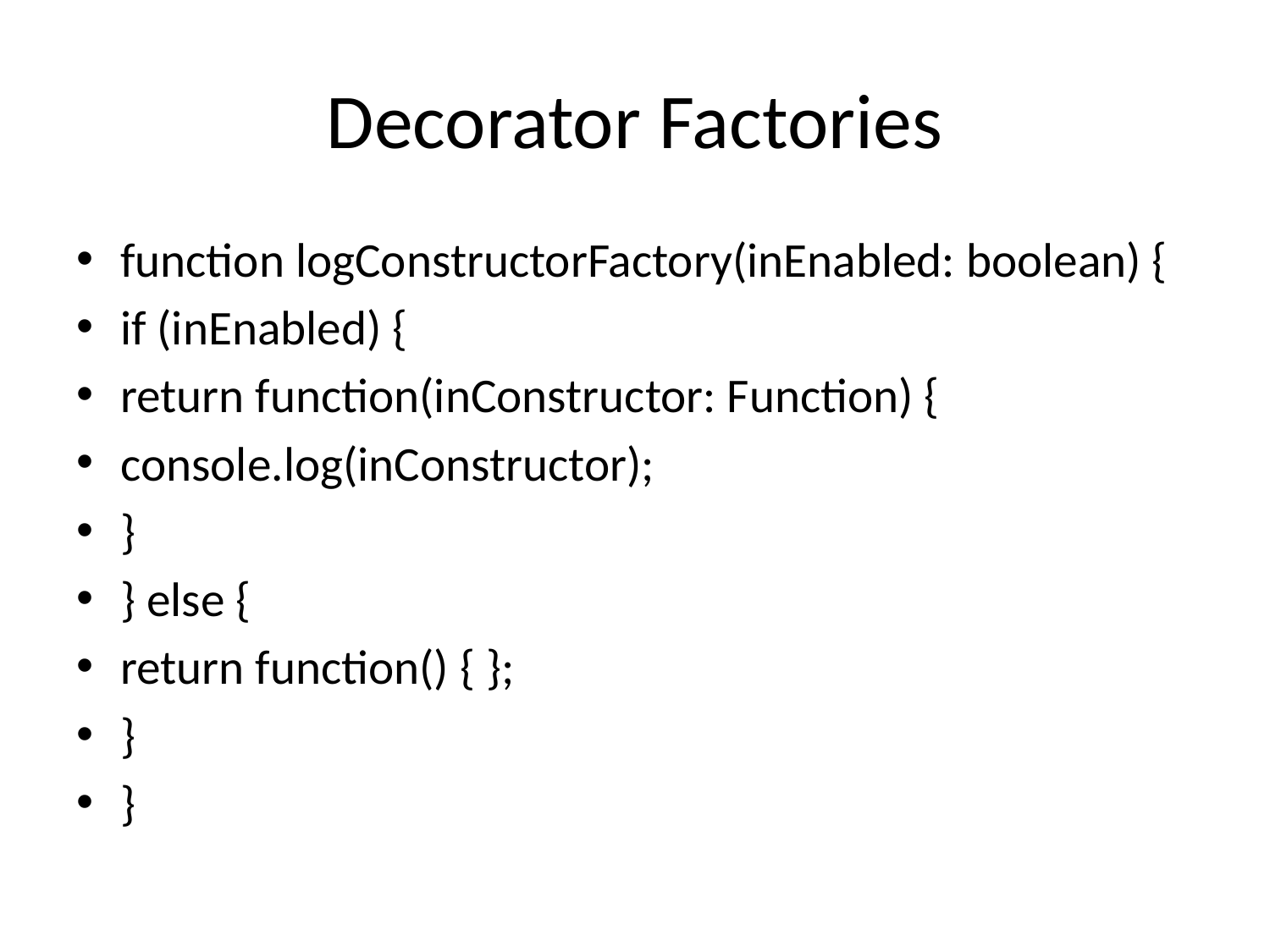

# Decorator Factories
function logConstructorFactory(inEnabled: boolean) {
if (inEnabled) {
return function(inConstructor: Function) {
console.log(inConstructor);
}
} else {
return function() { };
}
}